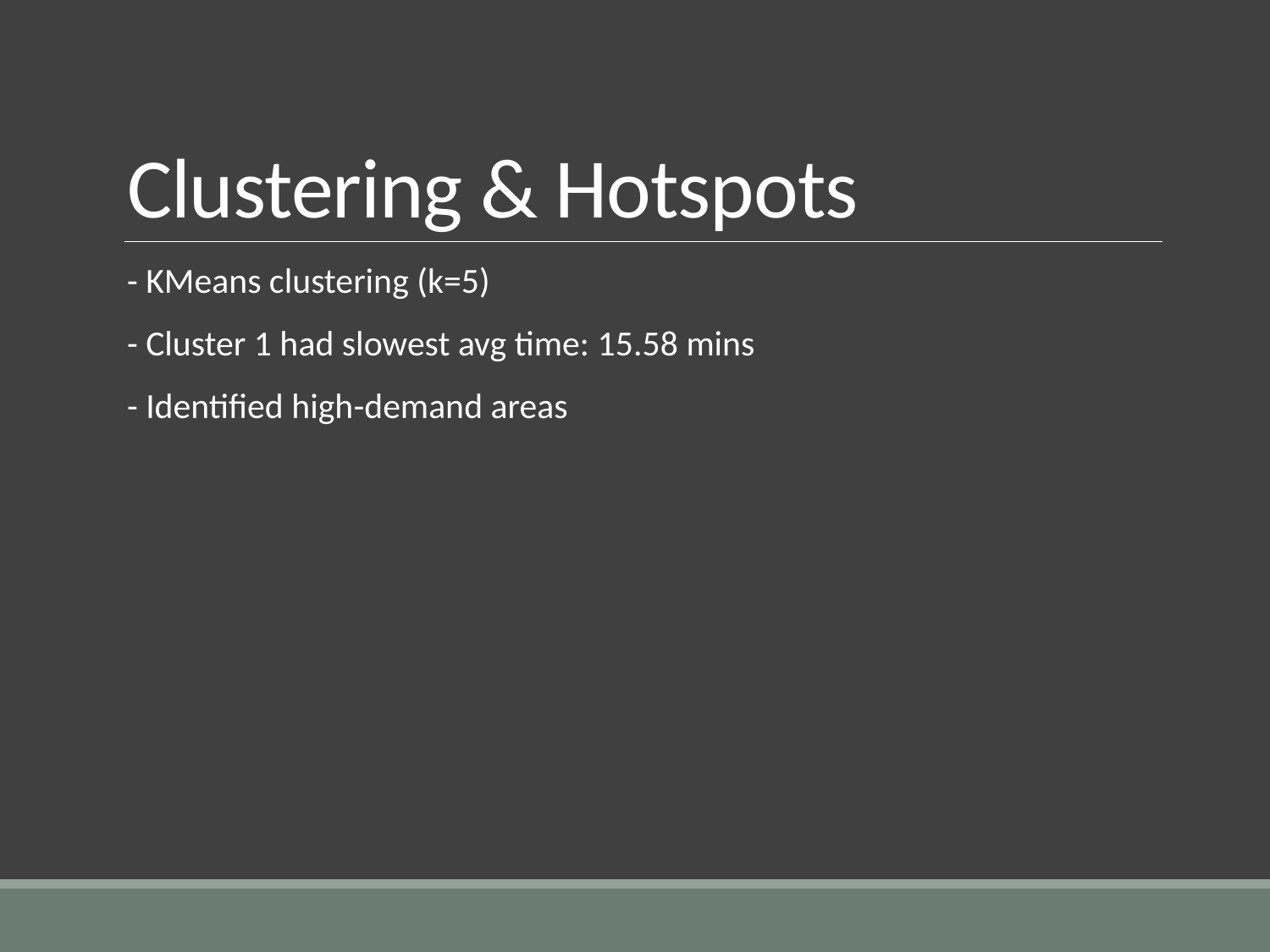

# Clustering & Hotspots
- KMeans clustering (k=5)
- Cluster 1 had slowest avg time: 15.58 mins
- Identified high-demand areas